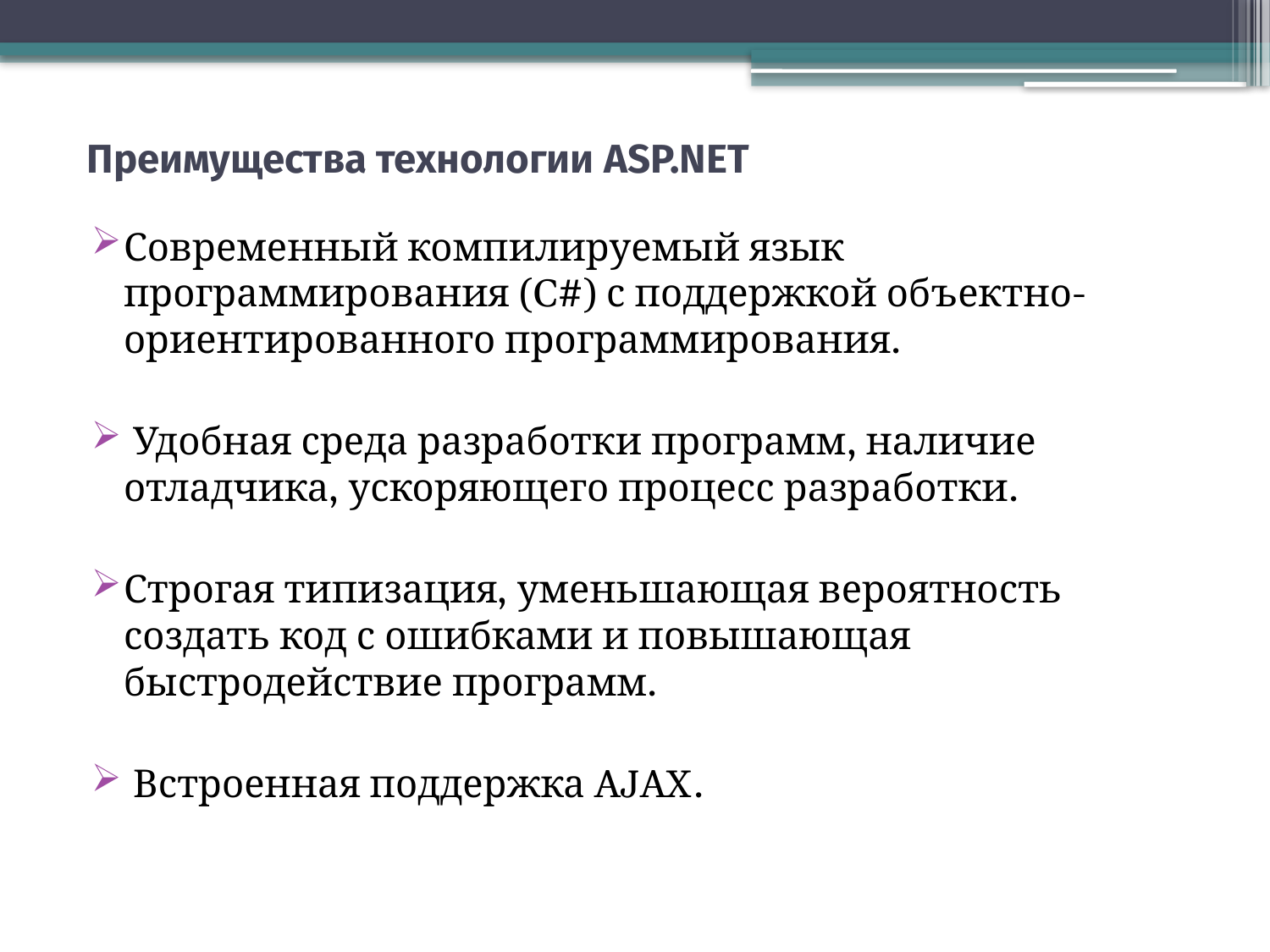

# Преимущества технологии ASP.NET
Современный компилируемый язык программирования (C#) с поддержкой объектно-ориентированного программирования.

 Удобная среда разработки программ, наличие отладчика, ускоряющего процесс разработки.

Строгая типизация, уменьшающая вероятность создать код с ошибками и повышающая быстродействие программ.

 Встроенная поддержка AJAX.